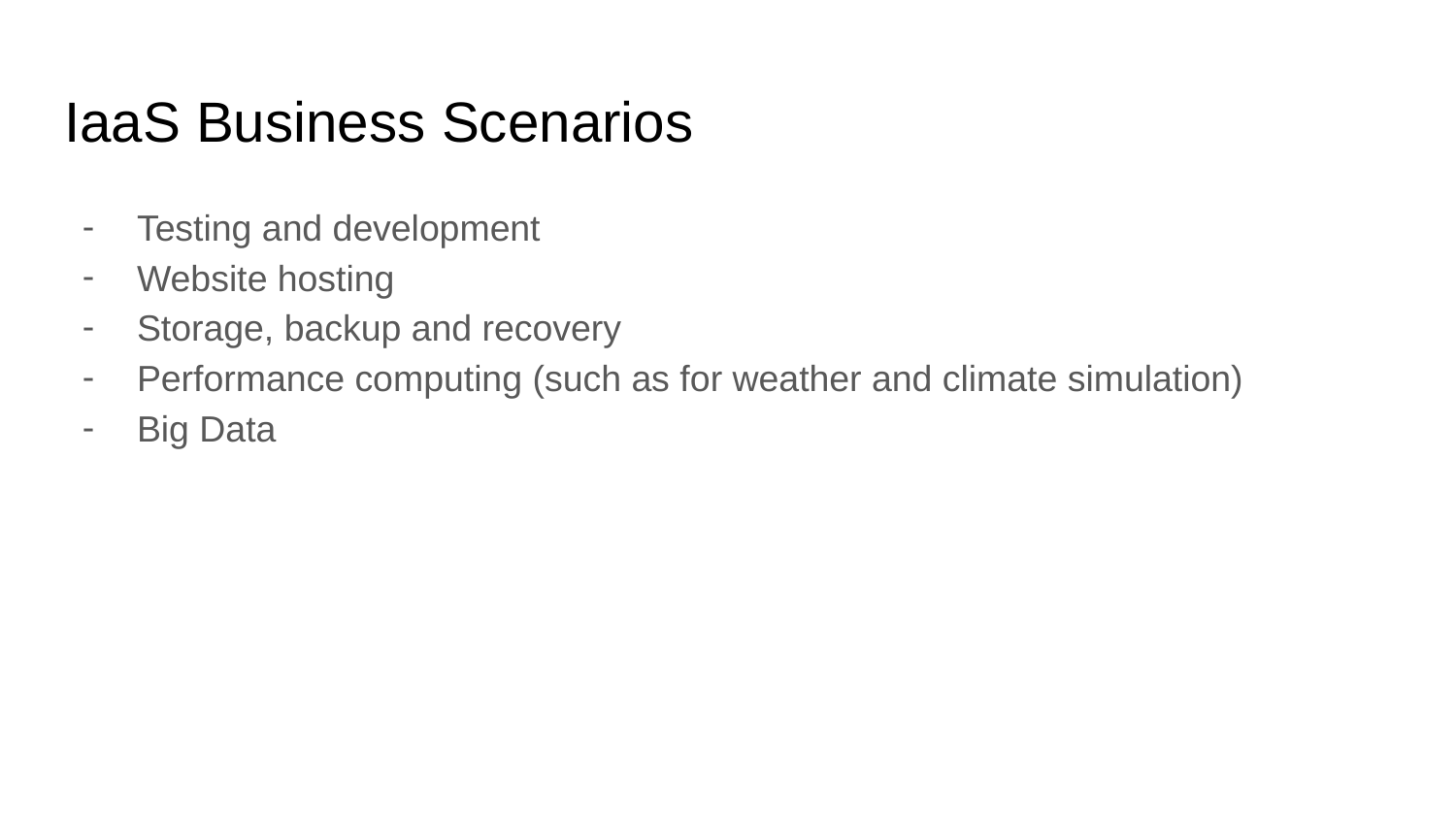

# IaaS Business Scenarios
Testing and development
Website hosting
Storage, backup and recovery
Performance computing (such as for weather and climate simulation)
Big Data